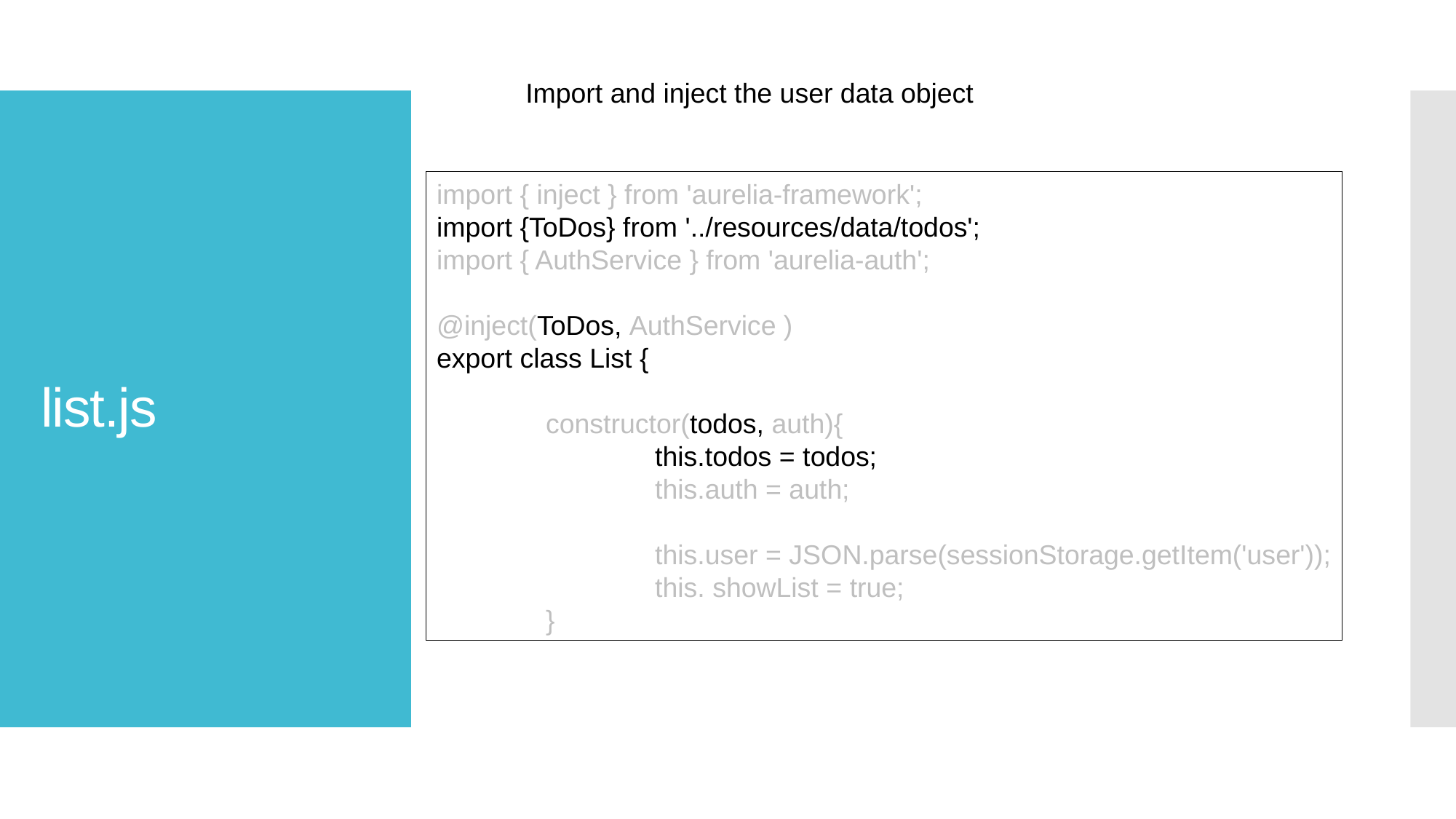

Import and inject the user data object
# list.js
import { inject } from 'aurelia-framework';
import {ToDos} from '../resources/data/todos';
import { AuthService } from 'aurelia-auth';

@inject(ToDos, AuthService )
export class List {

	constructor(todos, auth){
		this.todos = todos;
		this.auth = auth;

		this.user = JSON.parse(sessionStorage.getItem('user'));
		this. showList = true;
	}